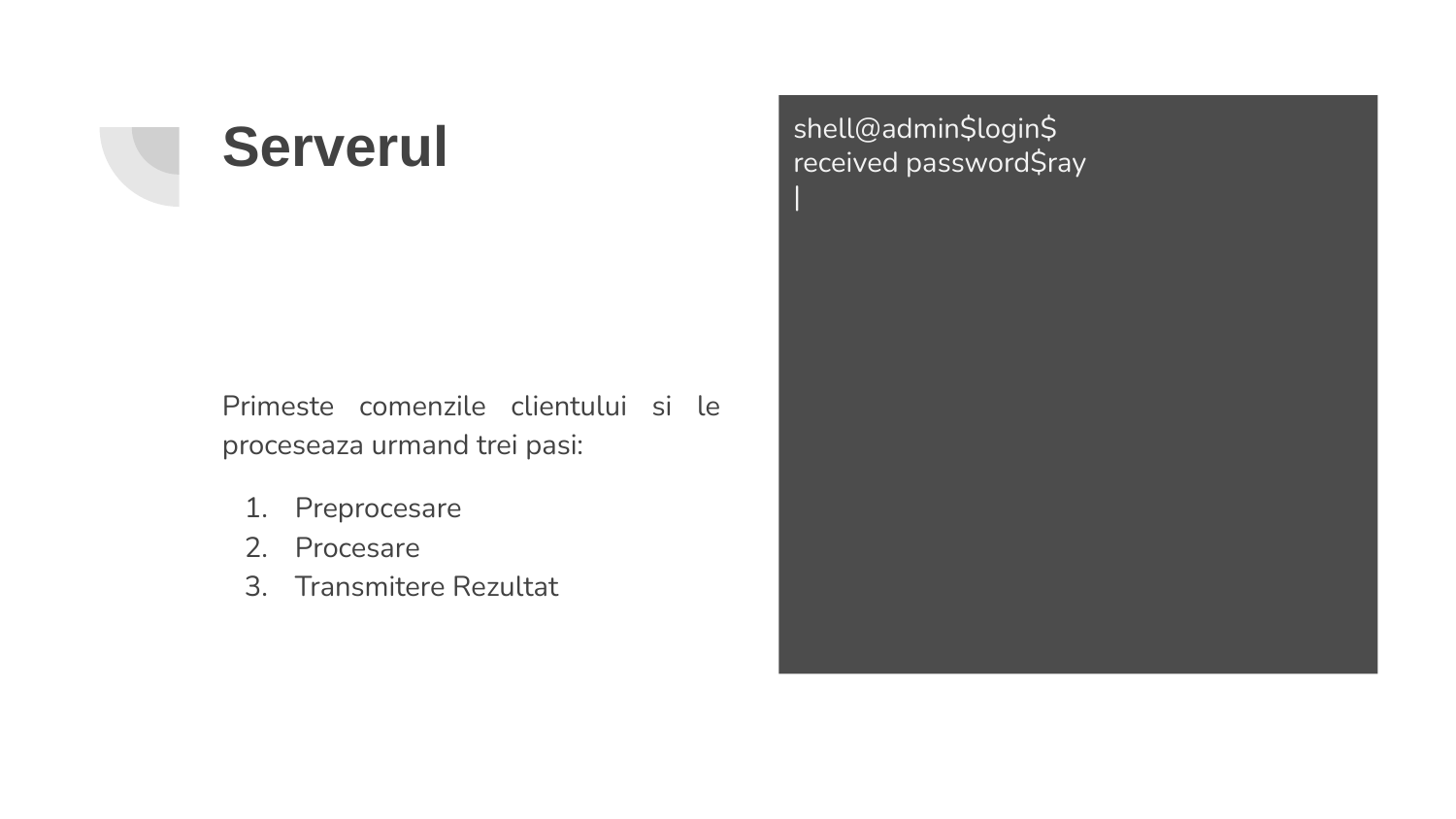

# Serverul
shell@admin$login$
received password$ray
|
Primeste comenzile clientului si le proceseaza urmand trei pasi:
Preprocesare
Procesare
Transmitere Rezultat